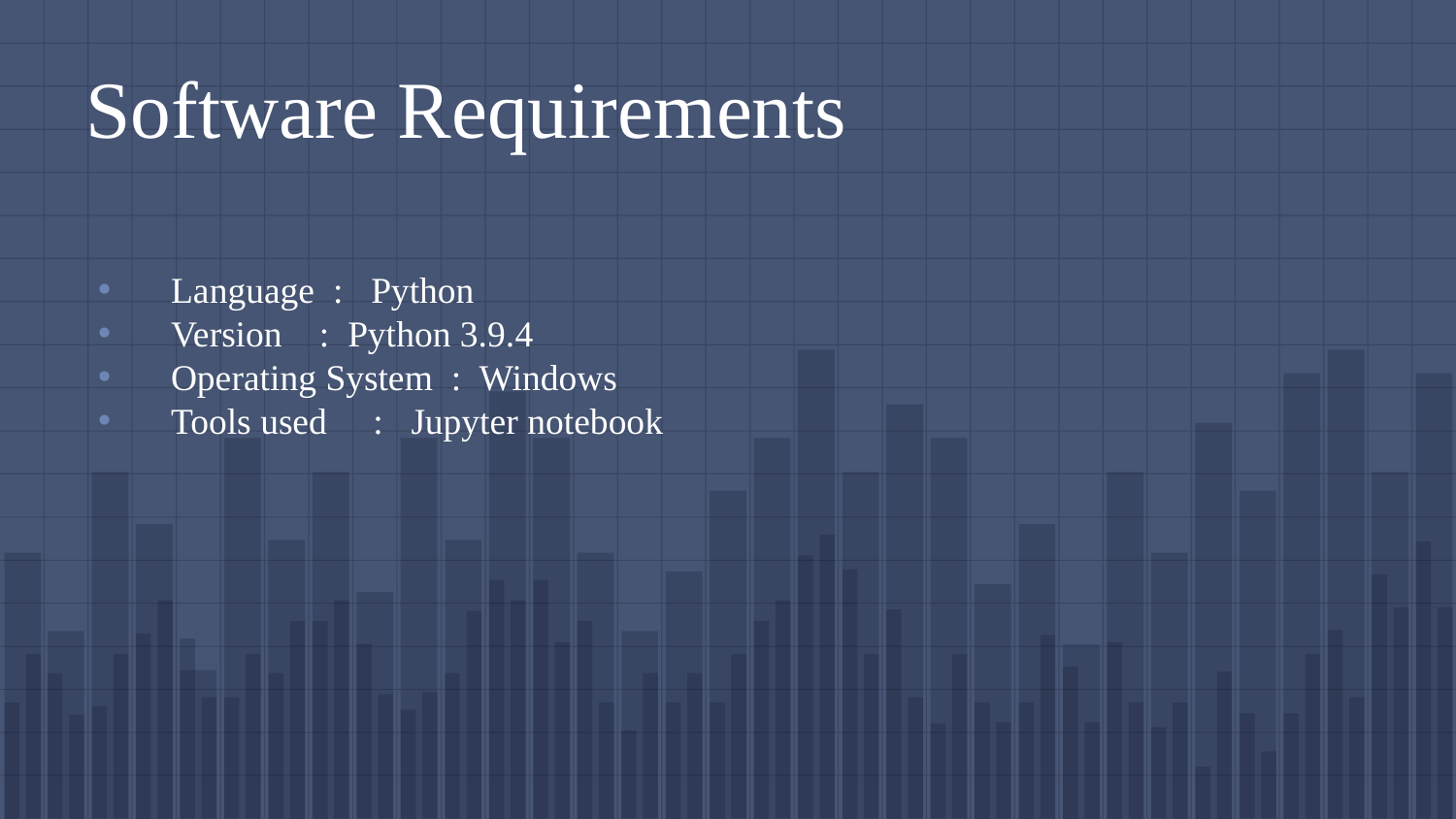

# Software Requirements
Language  :   Python
Version    :  Python 3.9.4
Operating System  :  Windows
Tools used     :   Jupyter notebook